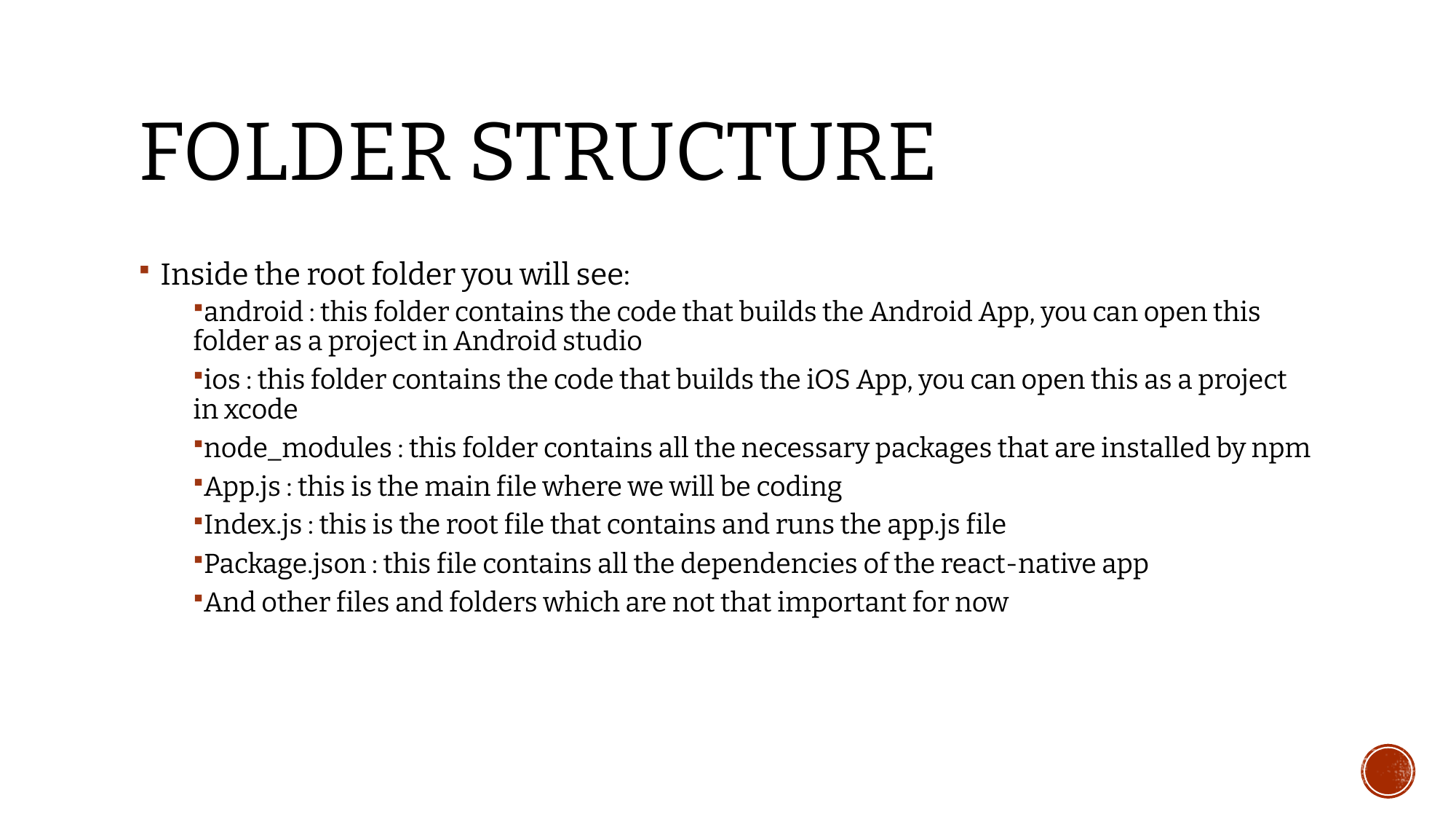

# Folder Structure
Inside the root folder you will see:
android : this folder contains the code that builds the Android App, you can open this folder as a project in Android studio
ios : this folder contains the code that builds the iOS App, you can open this as a project in xcode
node_modules : this folder contains all the necessary packages that are installed by npm
App.js : this is the main file where we will be coding
Index.js : this is the root file that contains and runs the app.js file
Package.json : this file contains all the dependencies of the react-native app
And other files and folders which are not that important for now